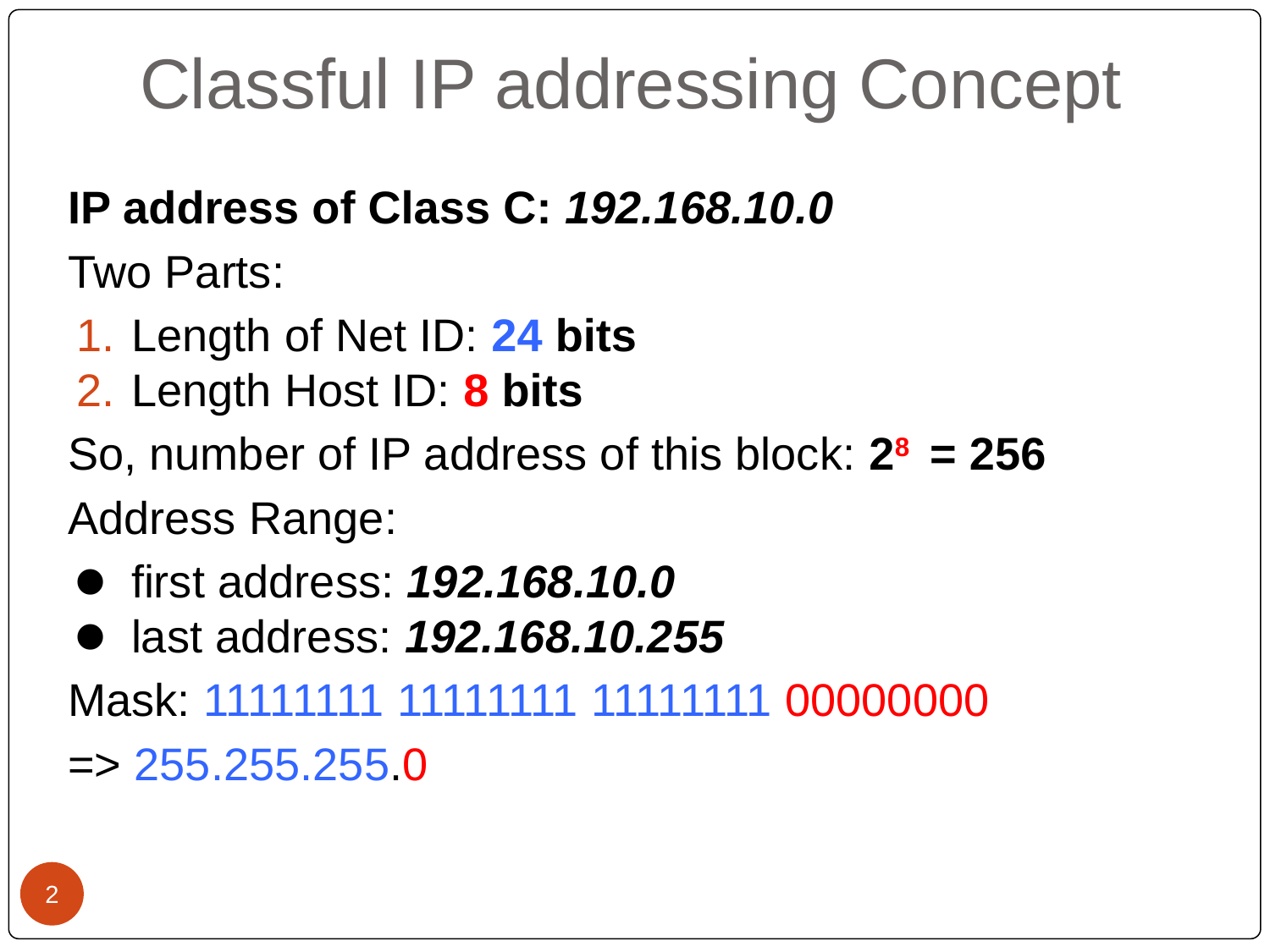

# Classful IP addressing Concept
IP address of Class C: 192.168.10.0
Two Parts:
Length of Net ID: 24 bits
Length Host ID: 8 bits
So, number of IP address of this block: 28  = 256
Address Range:
first address: 192.168.10.0
last address: 192.168.10.255
Mask: 11111111 11111111 11111111 00000000
=> 255.255.255.0
2